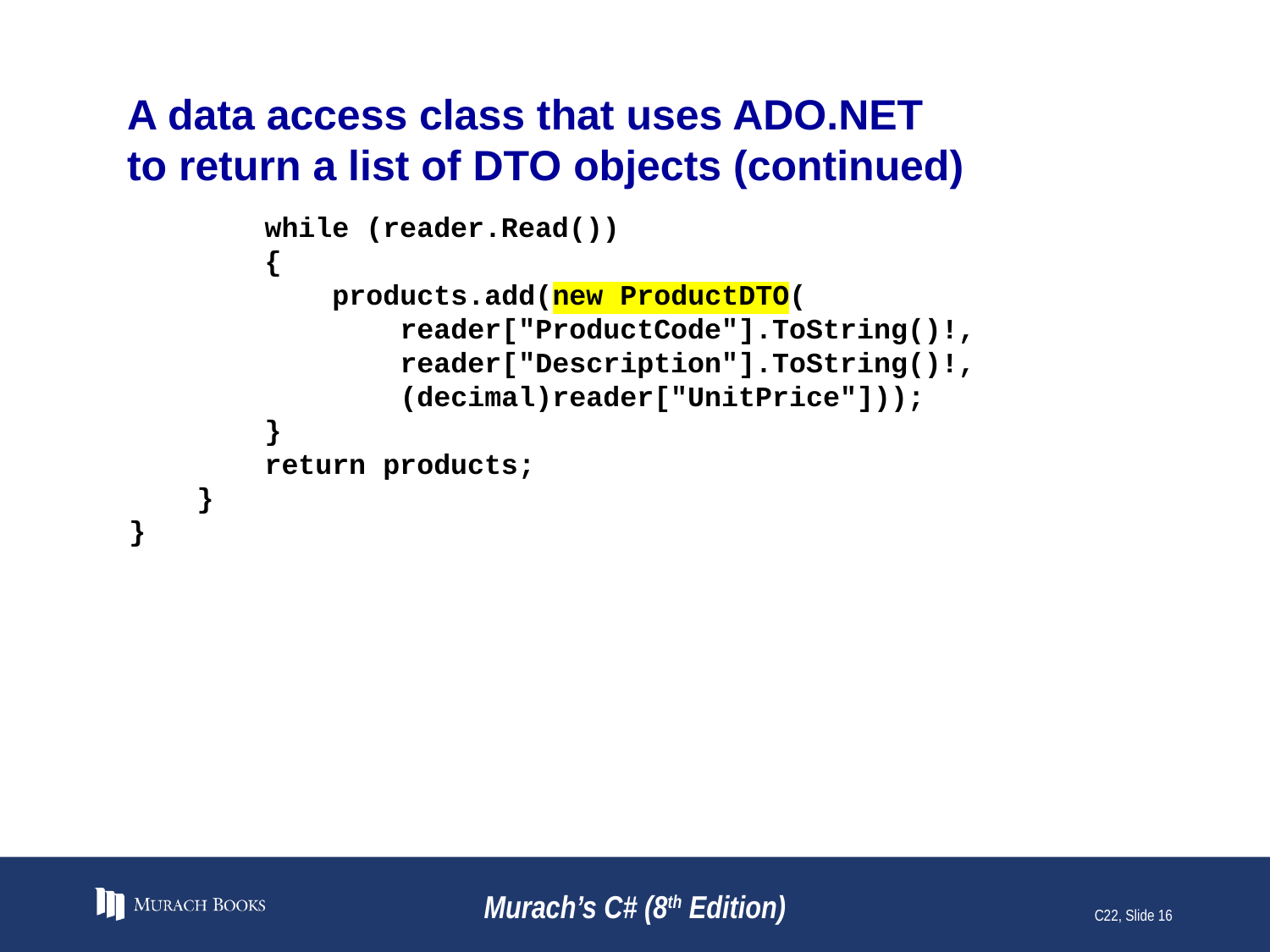

# A data access class that uses ADO.NET to return a list of DTO objects (continued)
        while (reader.Read())
        {
            products.add(new ProductDTO(
                reader["ProductCode"].ToString()!,
                reader["Description"].ToString()!,
                (decimal)reader["UnitPrice"]));
        }
        return products;
    }
}

Murach’s C# (8th Edition)

C22, Slide 16